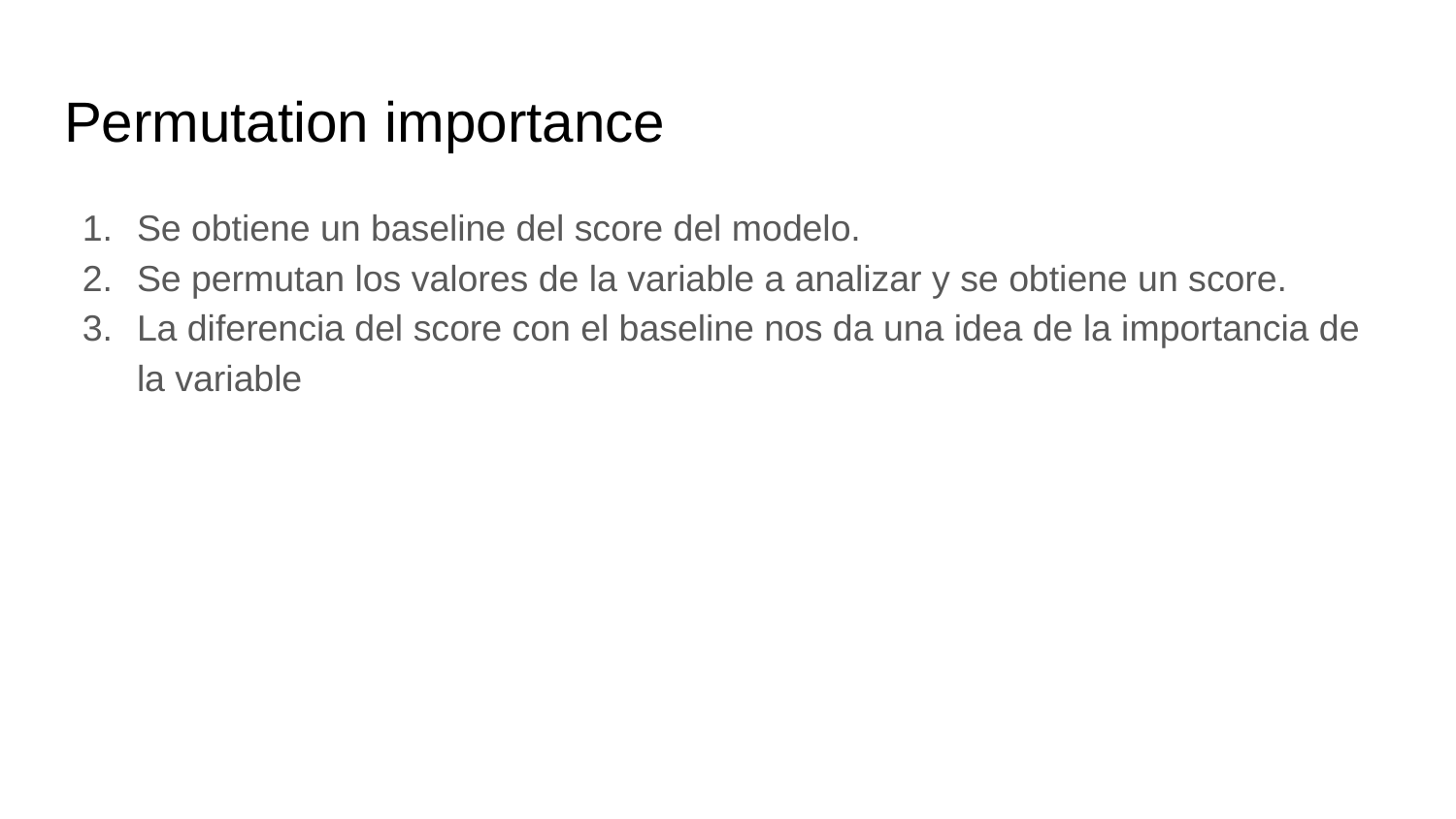

# Permutation importance
Se obtiene un baseline del score del modelo.
Se permutan los valores de la variable a analizar y se obtiene un score.
La diferencia del score con el baseline nos da una idea de la importancia de la variable